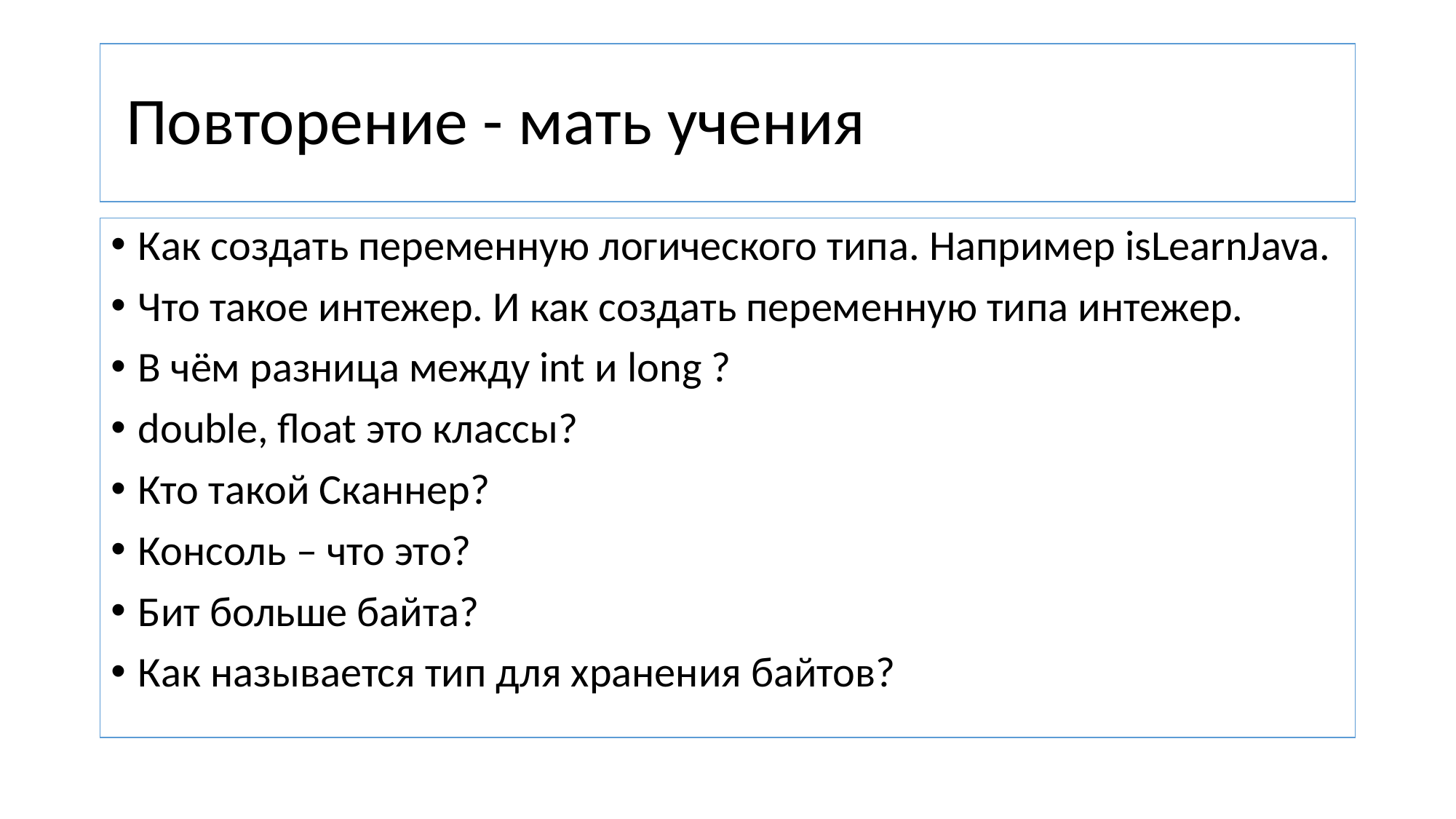

# Повторение - мать учения
Как создать переменную логического типа. Например isLearnJava.
Что такое интежер. И как создать переменную типа интежер.
В чём разница между int и long ?
double, float это классы?
Кто такой Сканнер?
Консоль – что это?
Бит больше байта?
Как называется тип для хранения байтов?